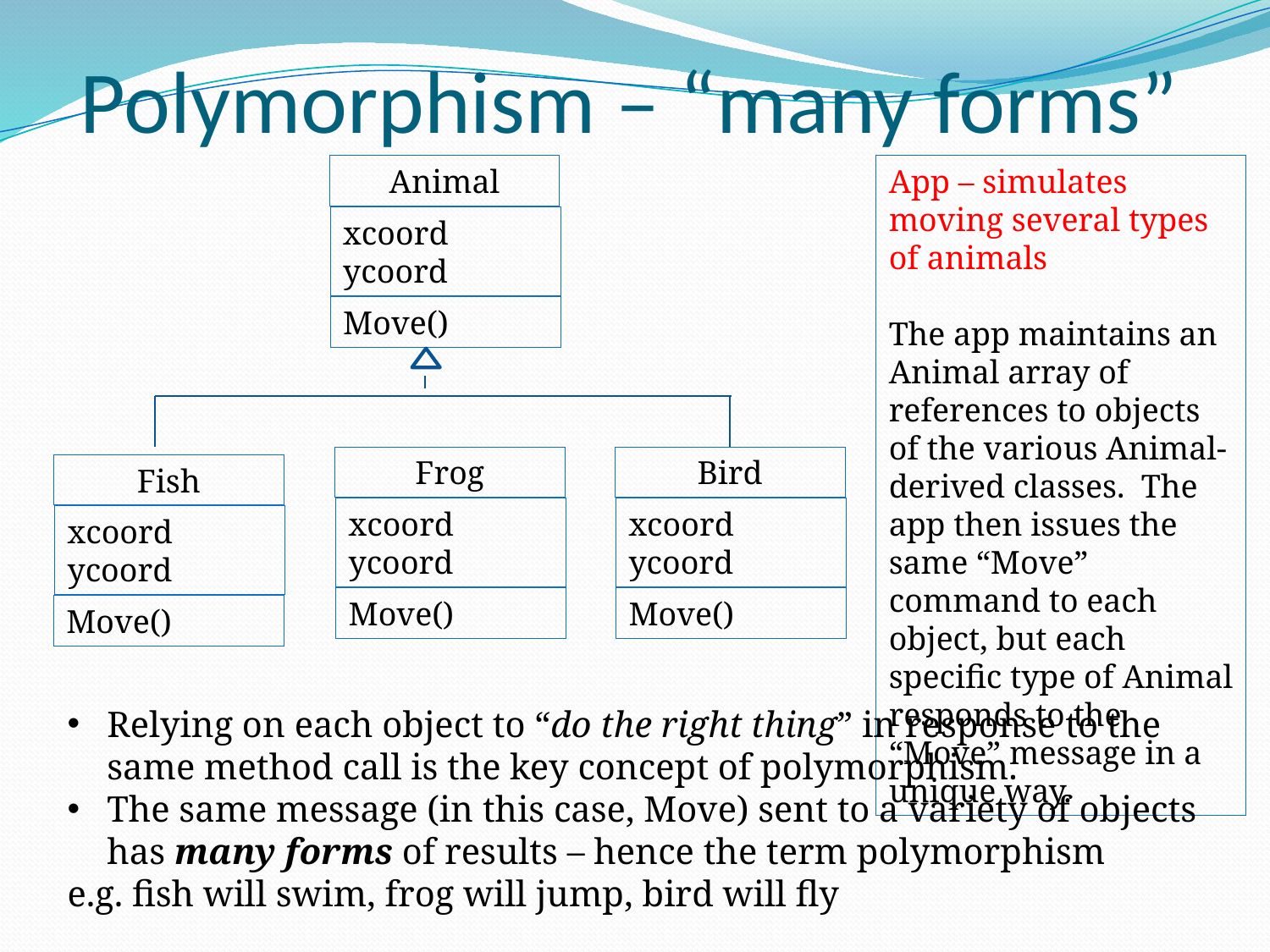

# Polymorphism – “many forms”
Animal
App – simulates moving several types of animals

The app maintains an Animal array of references to objects of the various Animal-derived classes.  The app then issues the same “Move” command to each object, but each specific type of Animal responds to the “Move” message in a unique way.
xcoord
ycoord
Move()

Frog
Bird
Fish
xcoord
ycoord
xcoord
ycoord
xcoord
ycoord
Move()
Move()
Move()
Relying on each object to “do the right thing” in response to the same method call is the key concept of polymorphism.
The same message (in this case, Move) sent to a variety of objects has many forms of results – hence the term polymorphism
e.g. fish will swim, frog will jump, bird will fly